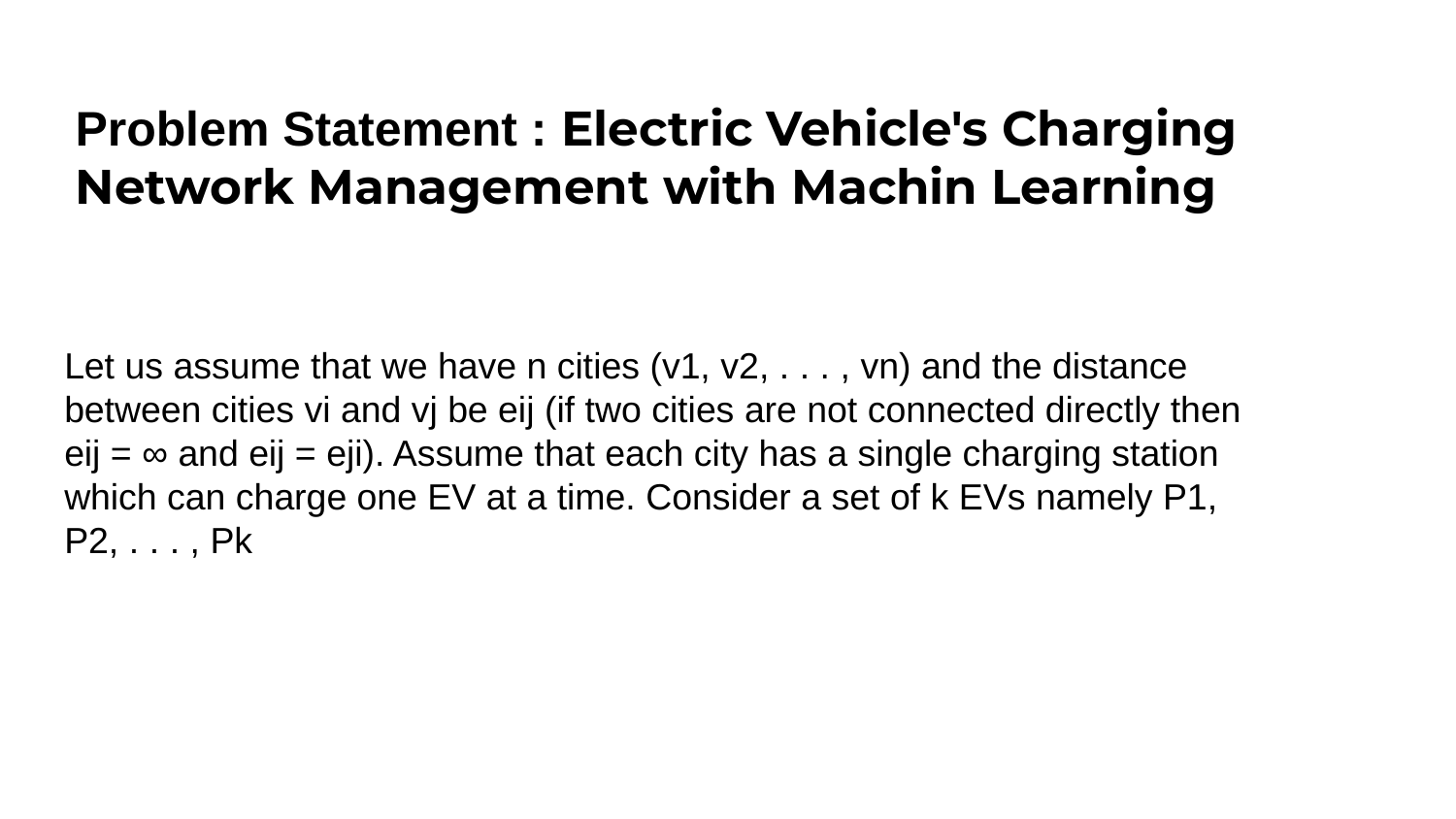

Problem Statement : Electric Vehicle's Charging Network Management with Machin Learning
Let us assume that we have n cities (v1, v2, . . . , vn) and the distance between cities vi and vj be eij (if two cities are not connected directly then eij = ∞ and eij = eji). Assume that each city has a single charging station which can charge one EV at a time. Consider a set of k EVs namely P1, P2, . . . , Pk